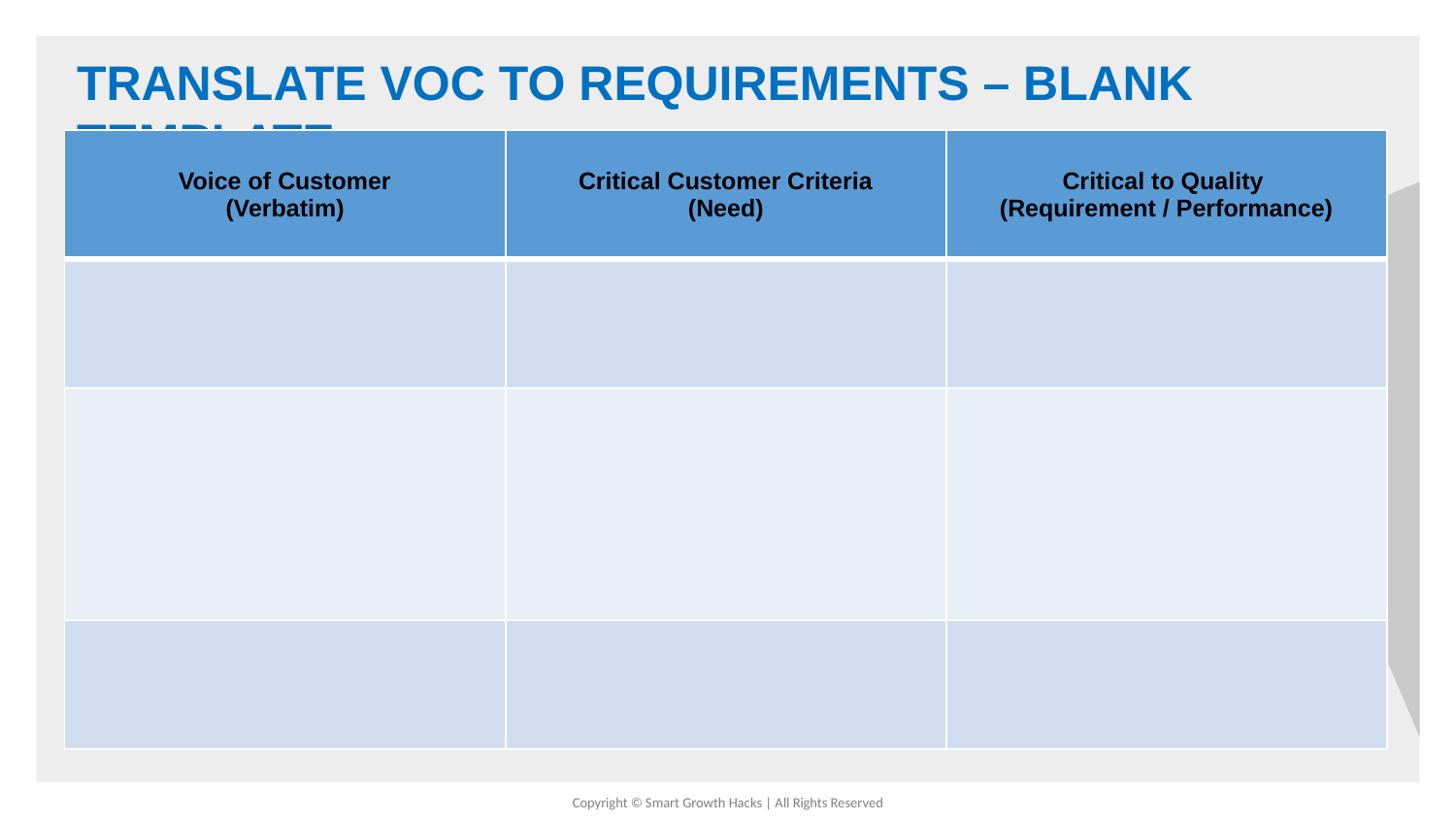

Translate voc to requirements – blank template
| Voice of Customer (Verbatim) | Critical Customer Criteria (Need) | Critical to Quality (Requirement / Performance) |
| --- | --- | --- |
|  |  |  |
|  |  |  |
|  |  |  |